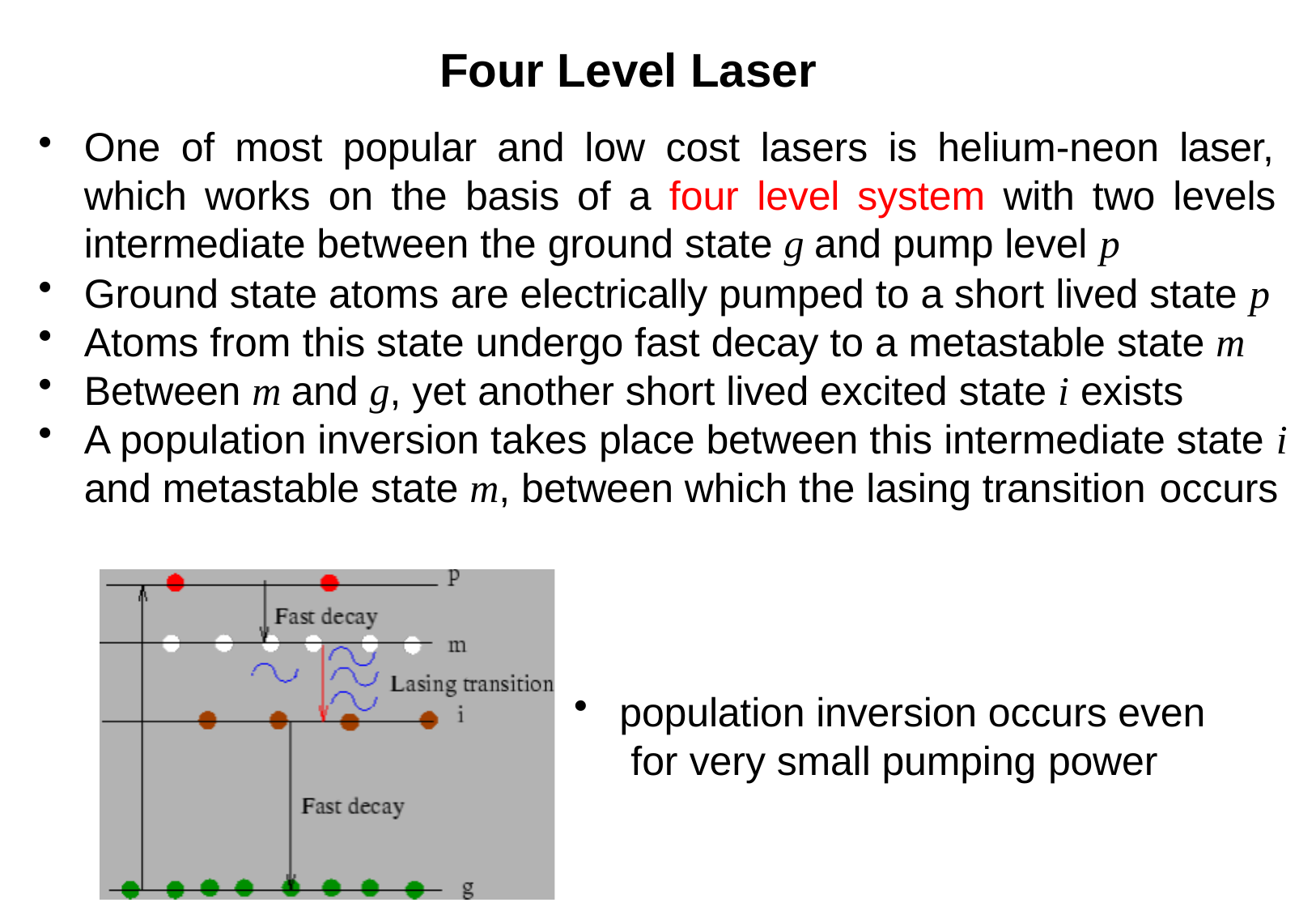

# Four Level Laser
One of most popular and low cost lasers is helium-neon laser,  which works on the basis of a four level system with two levels  intermediate between the ground state g and pump level p
Ground state atoms are electrically pumped to a short lived state p
Atoms from this state undergo fast decay to a metastable state m
Between m and g, yet another short lived excited state i exists
A population inversion takes place between this intermediate state i
and metastable state m, between which the lasing transition occurs

population inversion occurs even  for very small pumping power